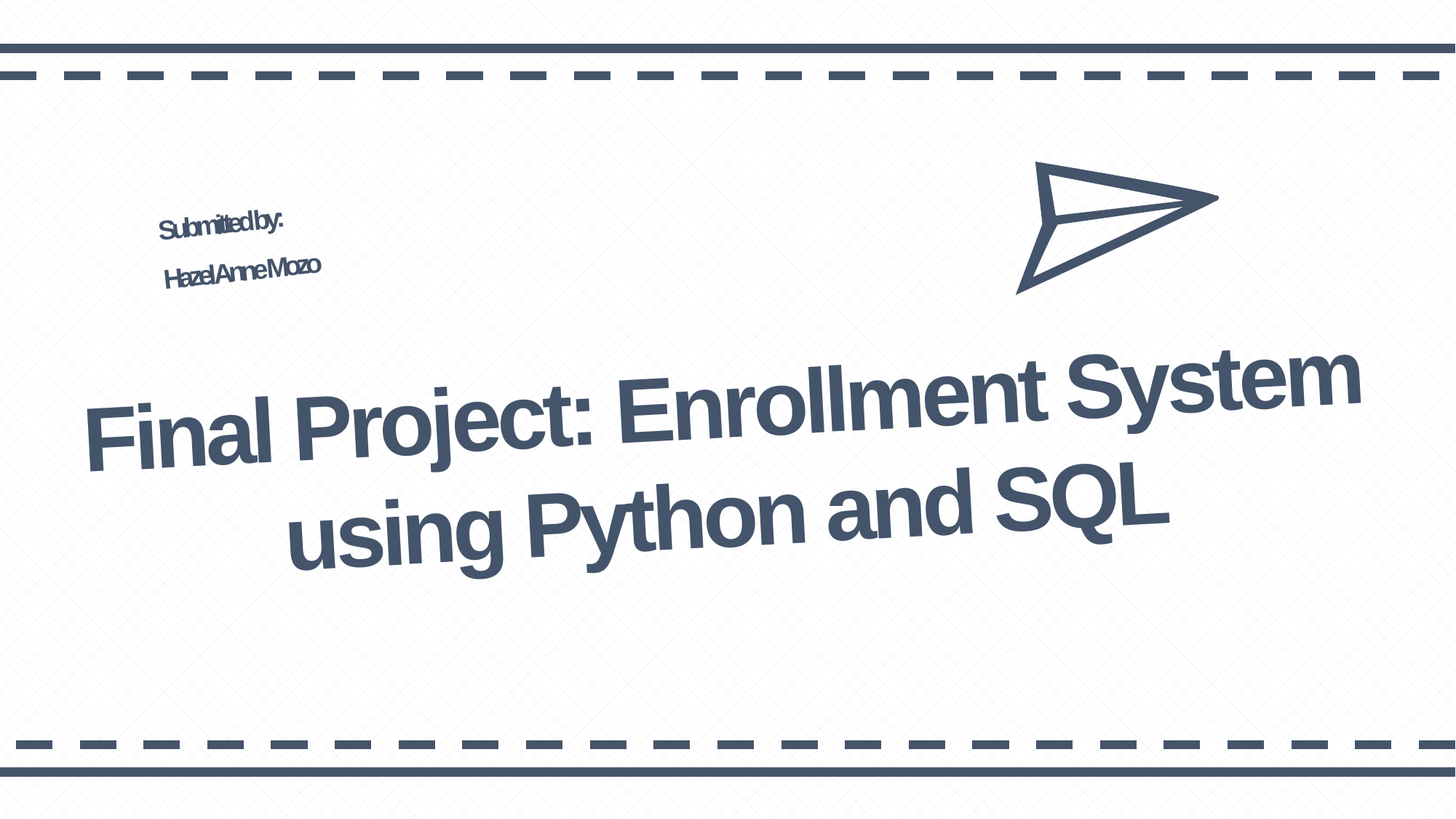

Submitted by:
Hazel Anne Mozo
Final Project: Enrollment System using Python and SQL